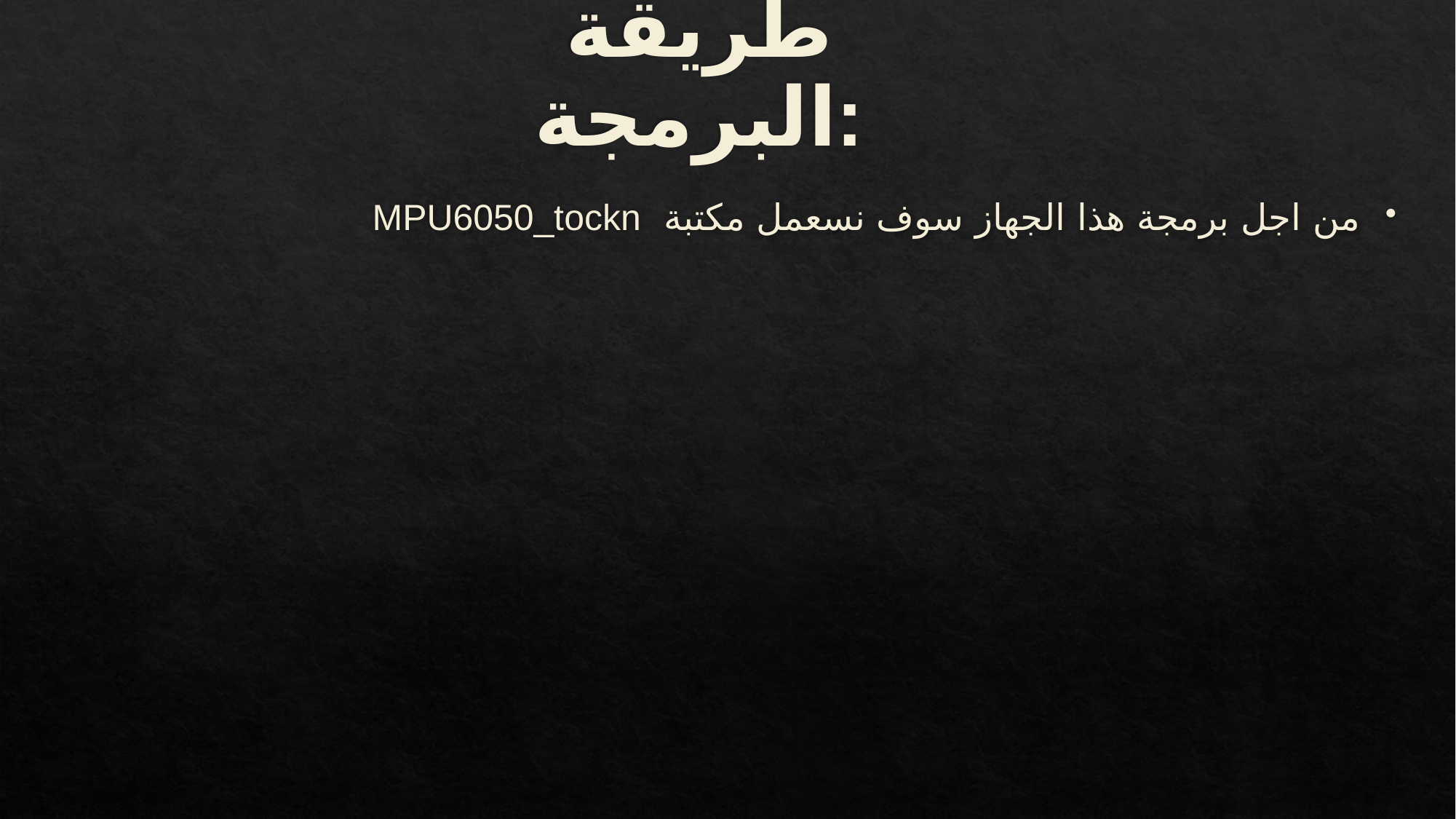

# طريقة البرمجة:
من اجل برمجة هذا الجهاز سوف نسعمل مكتبة  MPU6050_tockn